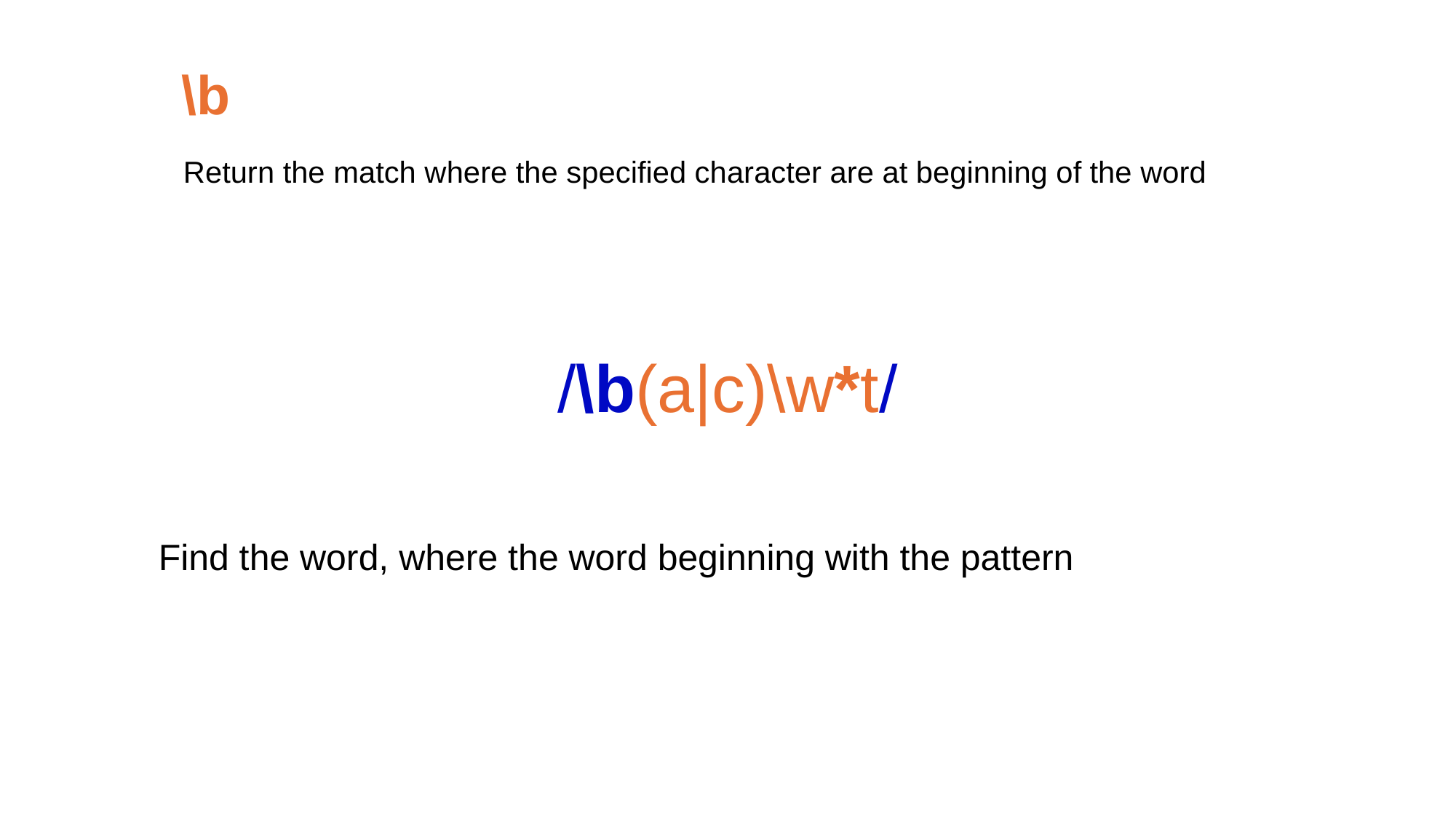

\b
Return the match where the specified character are at beginning of the word
# /\b(a|c)\w*t/
Find the word, where the word beginning with the pattern